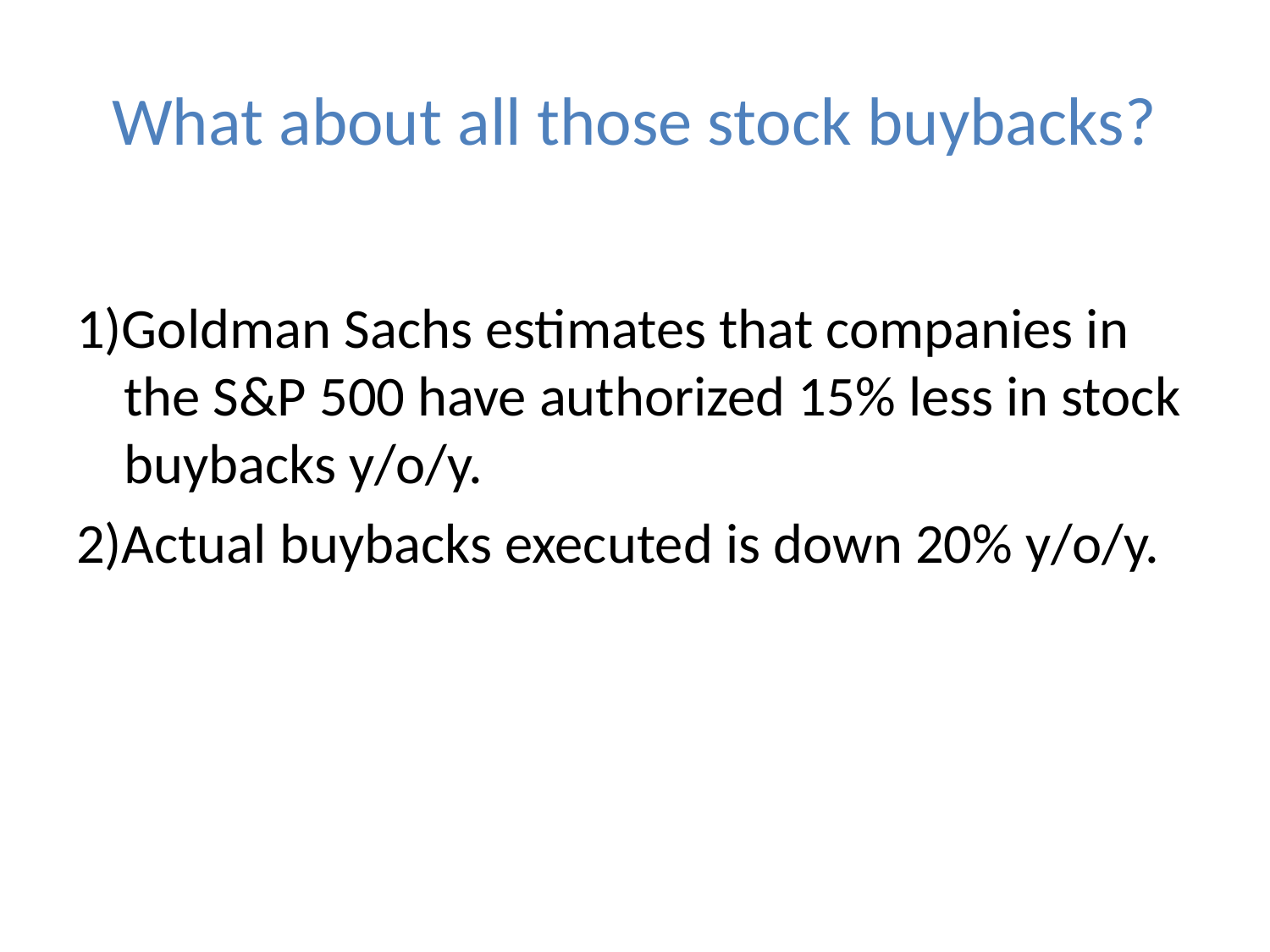

# What about all those stock buybacks?
1)Goldman Sachs estimates that companies in the S&P 500 have authorized 15% less in stock buybacks y/o/y.
2)Actual buybacks executed is down 20% y/o/y.